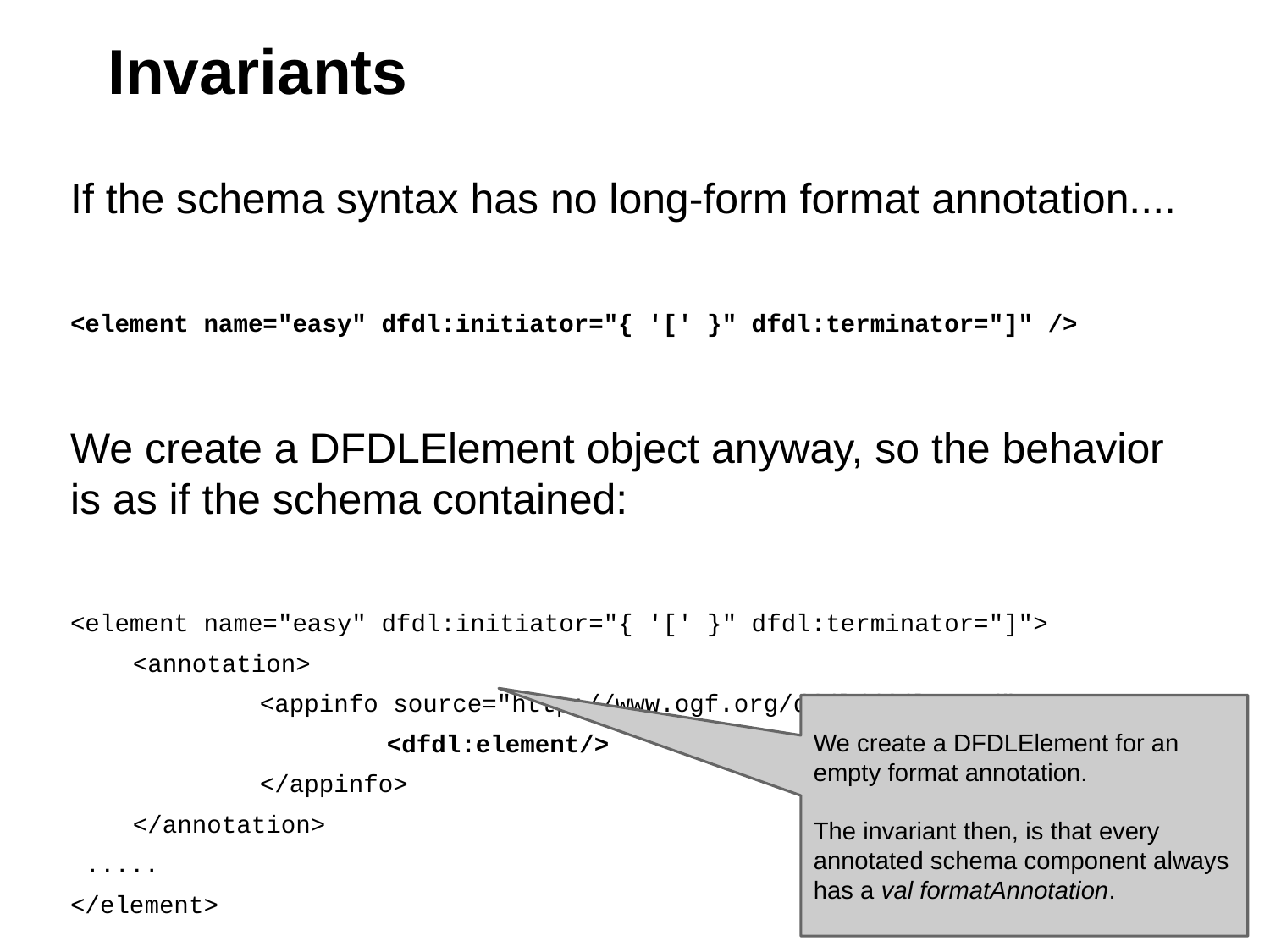

# Invariants
If the schema syntax has no long-form format annotation....

<element name="easy" dfdl:initiator="{ '[' }" dfdl:terminator="]" />

We create a DFDLElement object anyway, so the behavior is as if the schema contained:

<element name="easy" dfdl:initiator="{ '[' }" dfdl:terminator="]">
   	 <annotation>
   		 <appinfo source="http://www.ogf.org/dfdl/dfdl-1.0/">
   			 <dfdl:element/>
   		 </appinfo>
   	 </annotation>
 .....
</element>
We create a DFDLElement for an empty format annotation.

The invariant then, is that every annotated schema component always has a val formatAnnotation.